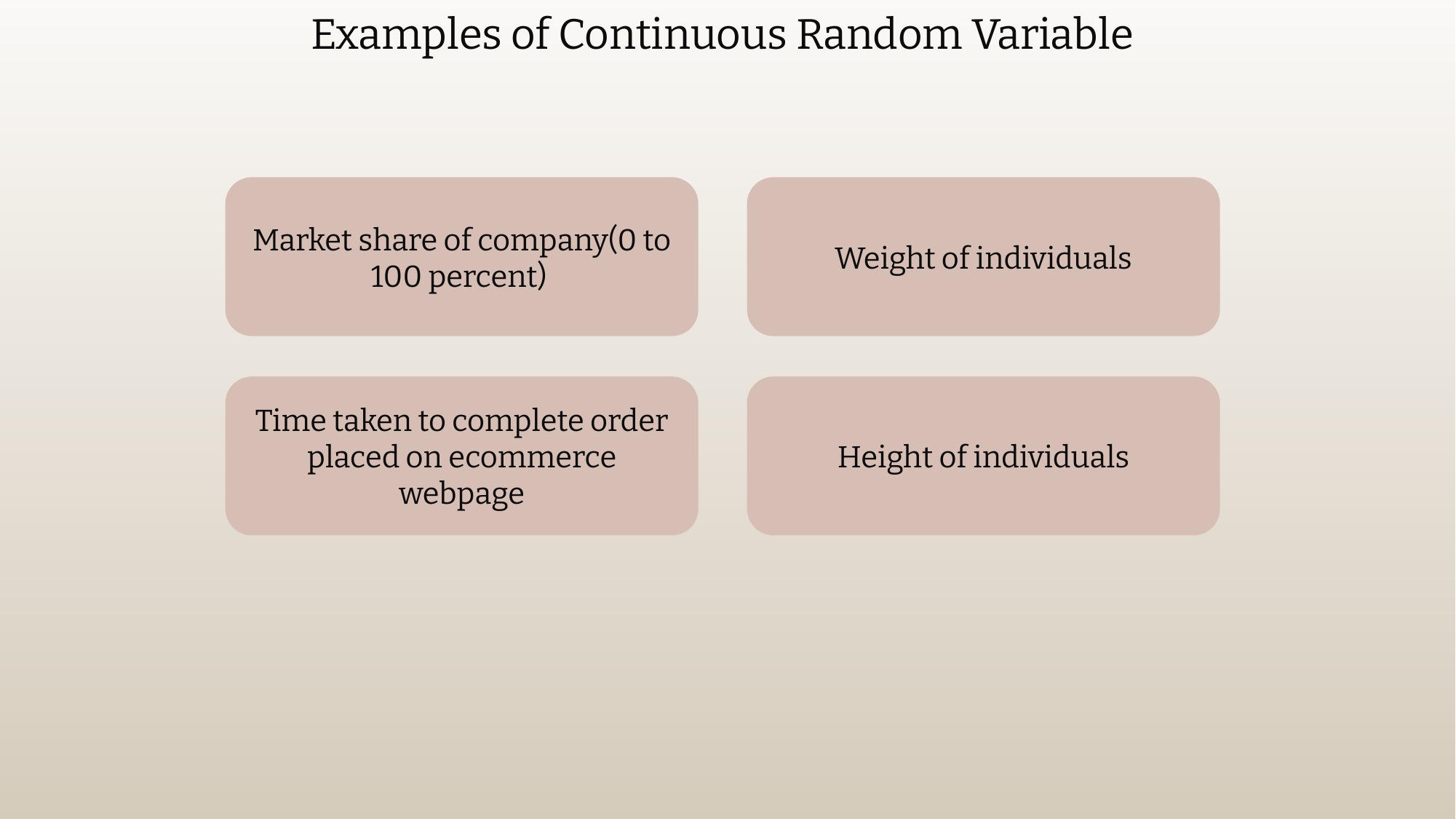

Examples of Continuous Random Variable
Market share of company(0 to 100 percent)
Weight of individuals
Height of individuals
Time taken to complete order placed on ecommerce webpage